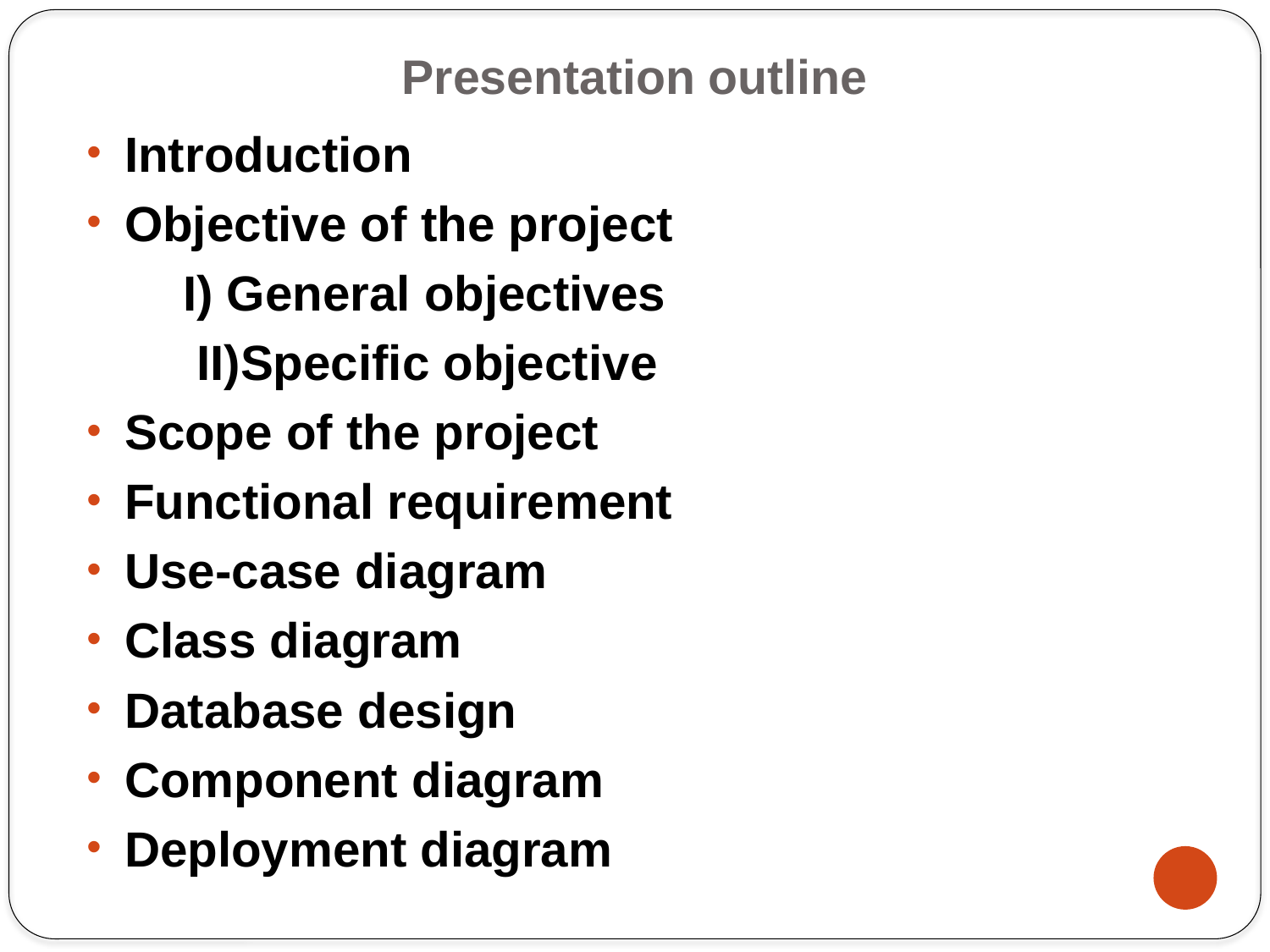

# Presentation outline
Introduction
Objective of the project
       I) General objectives
        II)Specific objective
Scope of the project
Functional requirement
Use-case diagram
Class diagram
Database design
Component diagram
Deployment diagram

3